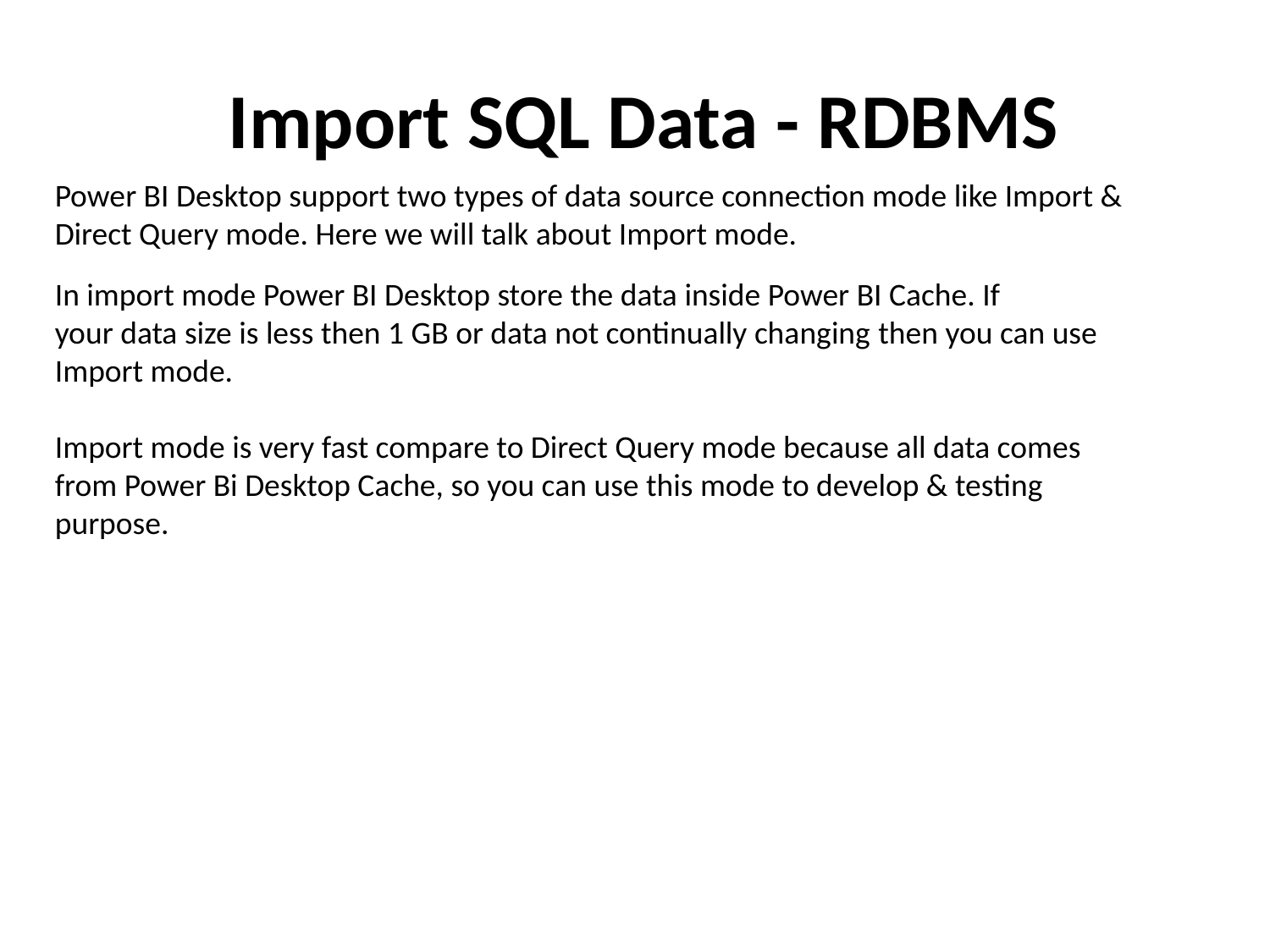

# Import SQL Data - RDBMS
Power BI Desktop support two types of data source connection mode like Import & Direct Query mode. Here we will talk about Import mode.

In import mode Power BI Desktop store the data inside Power BI Cache. If your data size is less then 1 GB or data not continually changing then you can use Import mode.

Import mode is very fast compare to Direct Query mode because all data comes from Power Bi Desktop Cache, so you can use this mode to develop & testing purpose.